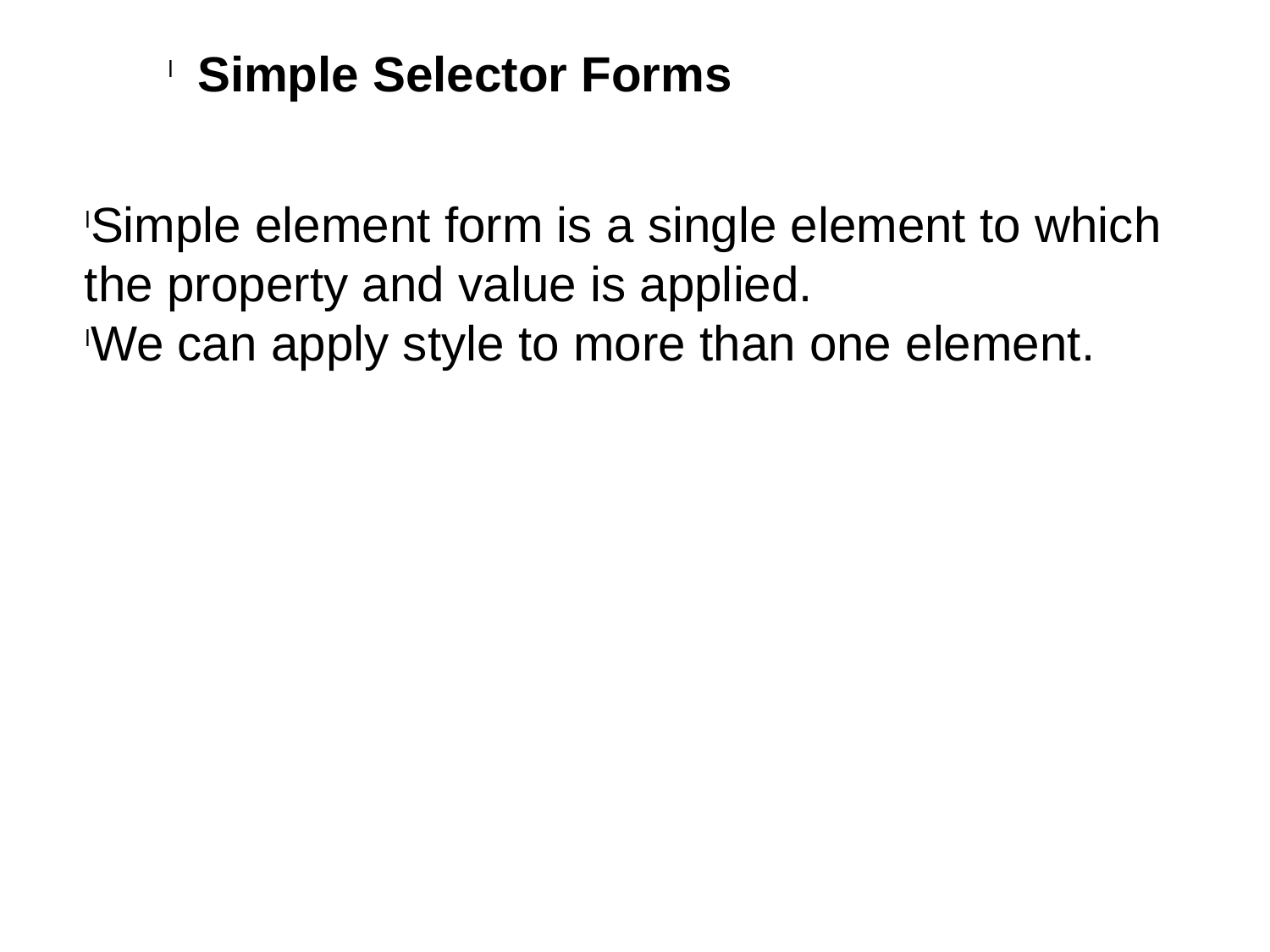

Simple Selector Forms

Simple element form is a single element to which the property and value is applied.
We can apply style to more than one element.